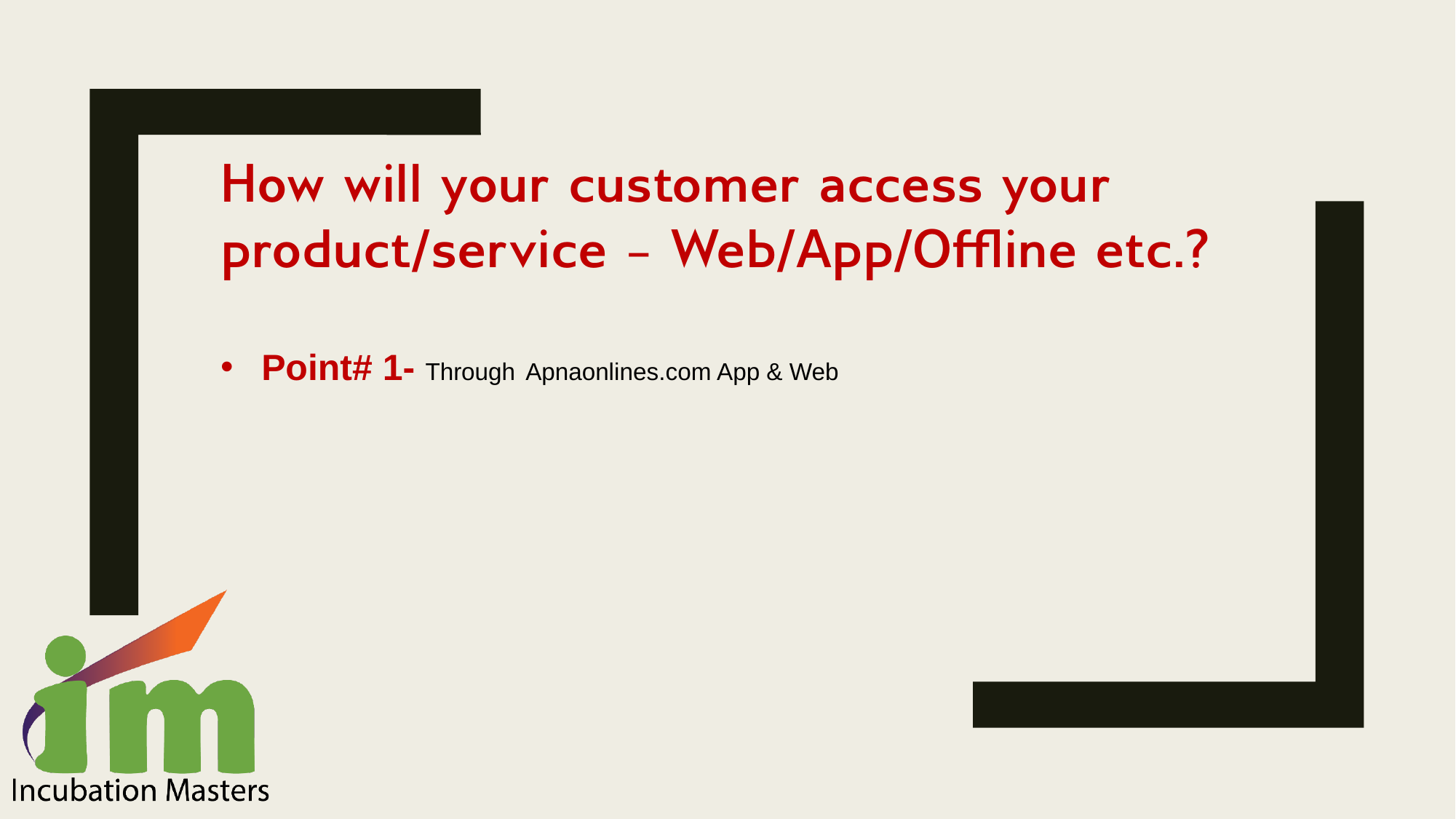

How will your customer access your product/service – Web/App/Offline etc.?

Point# 1- Through Apnaonlines.com App & Web